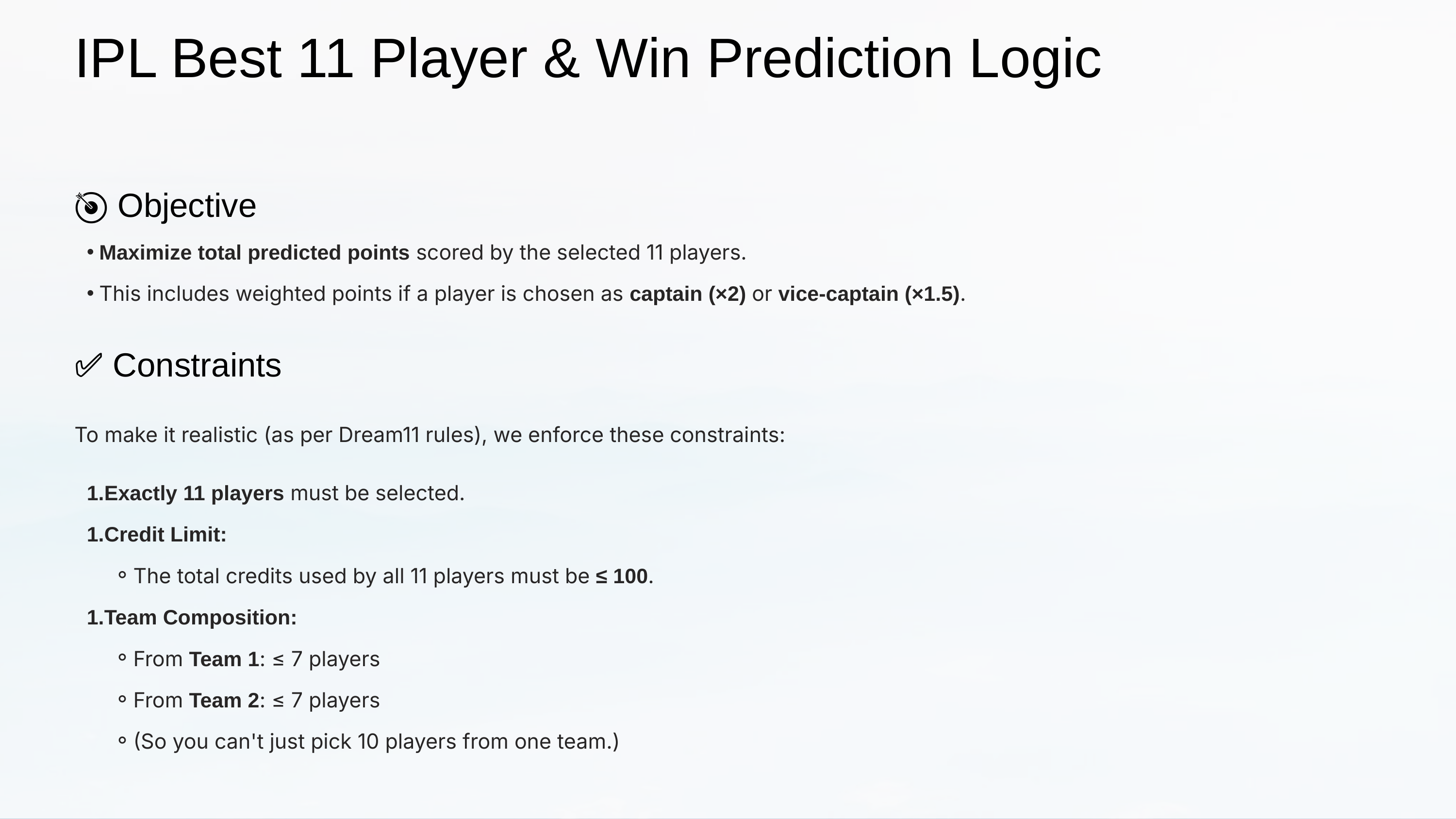

IPL Best 11 Player & Win Prediction Logic

🎯 Objective

Maximize total predicted points scored by the selected 11 players.

This includes weighted points if a player is chosen as captain (×2) or vice-captain (×1.5).

✅ Constraints

To make it realistic (as per Dream11 rules), we enforce these constraints:

Exactly 11 players must be selected.

Credit Limit:

The total credits used by all 11 players must be ≤ 100.

Team Composition:

From Team 1: ≤ 7 players

From Team 2: ≤ 7 players

(So you can't just pick 10 players from one team.)